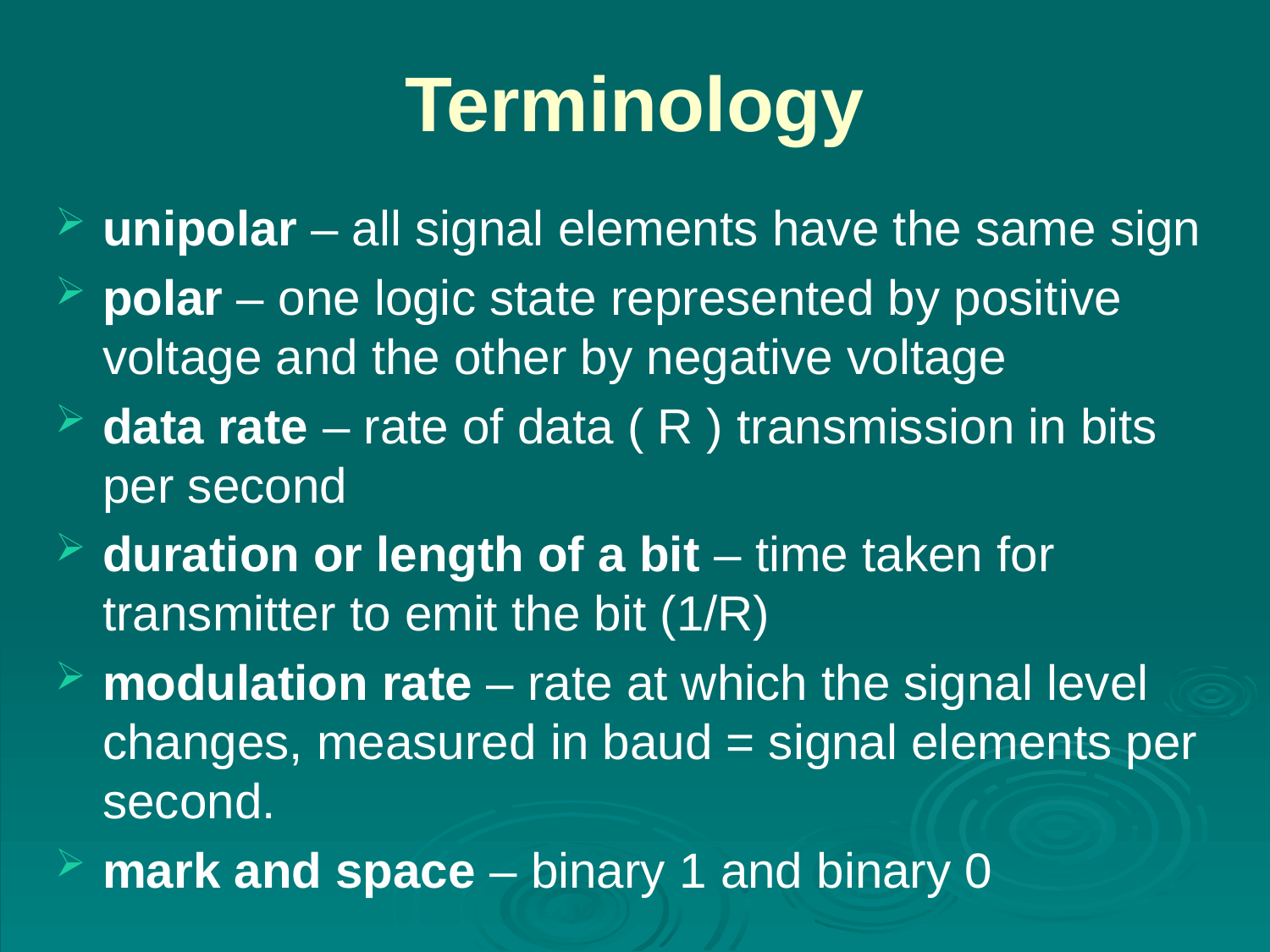

# Terminology
unipolar – all signal elements have the same sign
polar – one logic state represented by positive voltage and the other by negative voltage
data rate – rate of data ( R ) transmission in bits per second
duration or length of a bit – time taken for transmitter to emit the bit (1/R)
modulation rate – rate at which the signal level changes, measured in baud = signal elements per second.
mark and space – binary 1 and binary 0